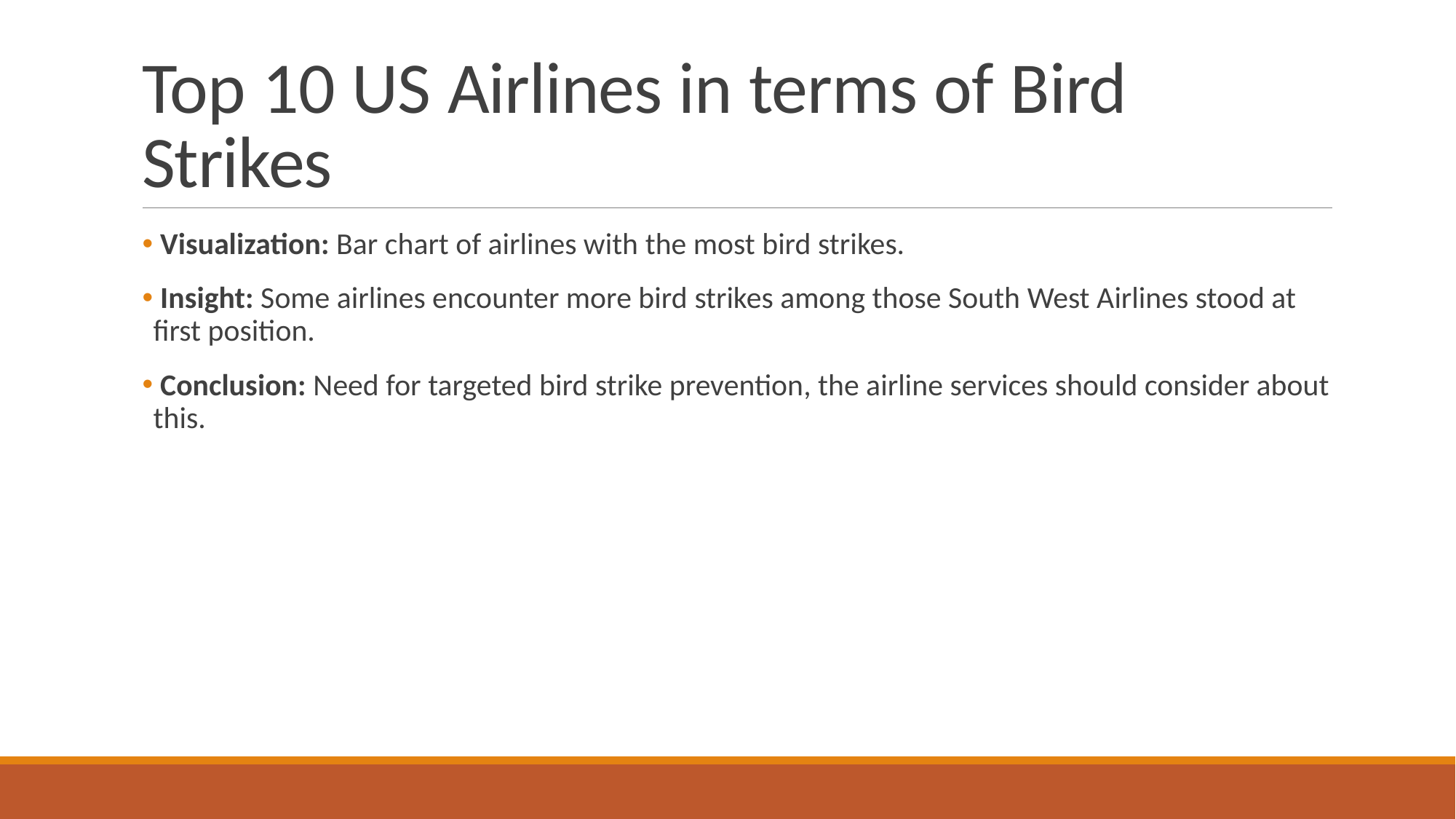

# Top 10 US Airlines in terms of Bird Strikes
 Visualization: Bar chart of airlines with the most bird strikes.
 Insight: Some airlines encounter more bird strikes among those South West Airlines stood at first position.
 Conclusion: Need for targeted bird strike prevention, the airline services should consider about this.